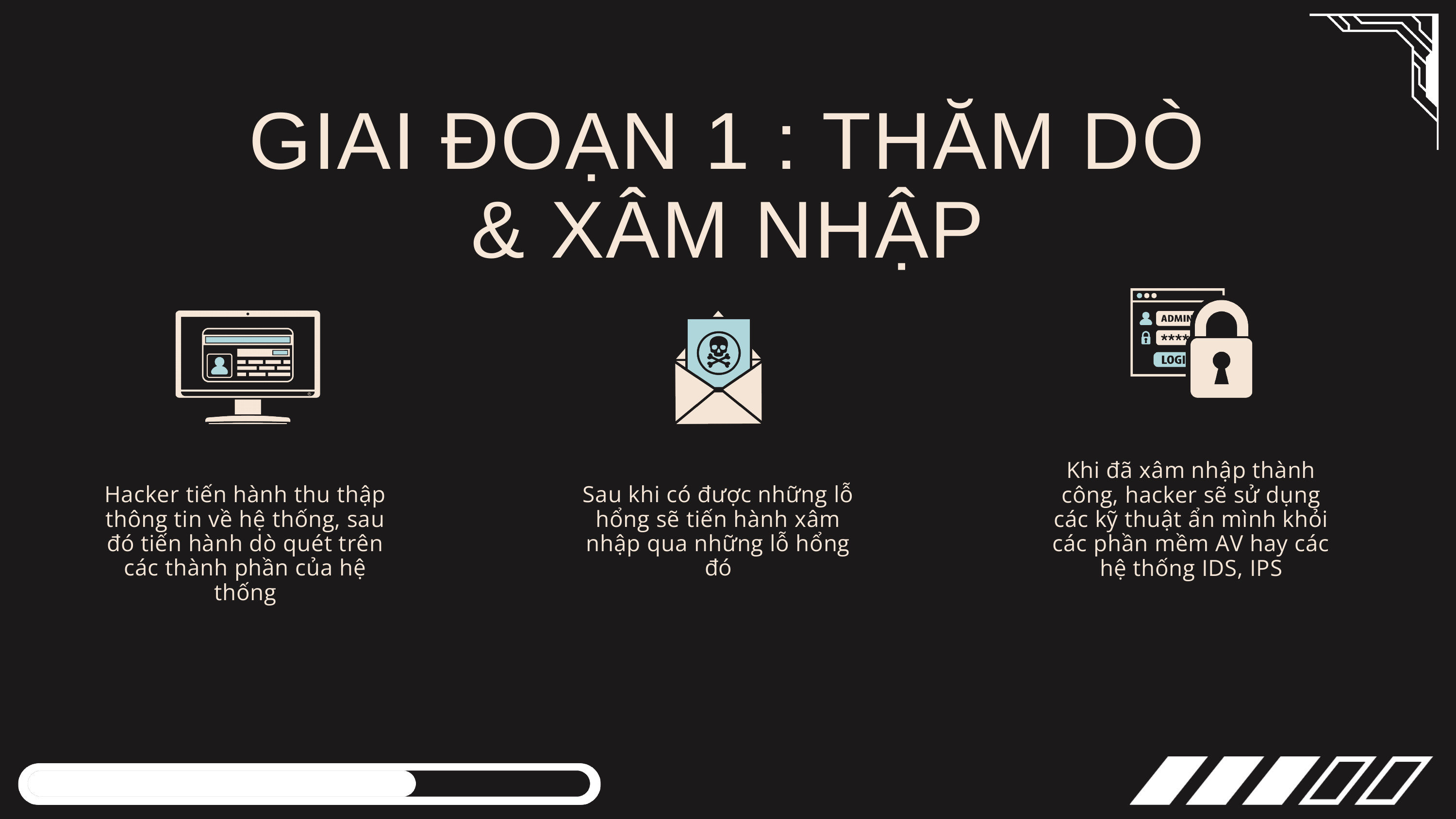

GIAI ĐOẠN 1 : THĂM DÒ & XÂM NHẬP

Khi đã xâm nhập thành công, hacker sẽ sử dụng các kỹ thuật ẩn mình khỏi các phần mềm AV hay các hệ thống IDS, IPS
Hacker tiến hành thu thập thông tin về hệ thống, sau đó tiến hành dò quét trên các thành phần của hệ thống
Sau khi có được những lỗ hổng sẽ tiến hành xâm nhập qua những lỗ hổng đó